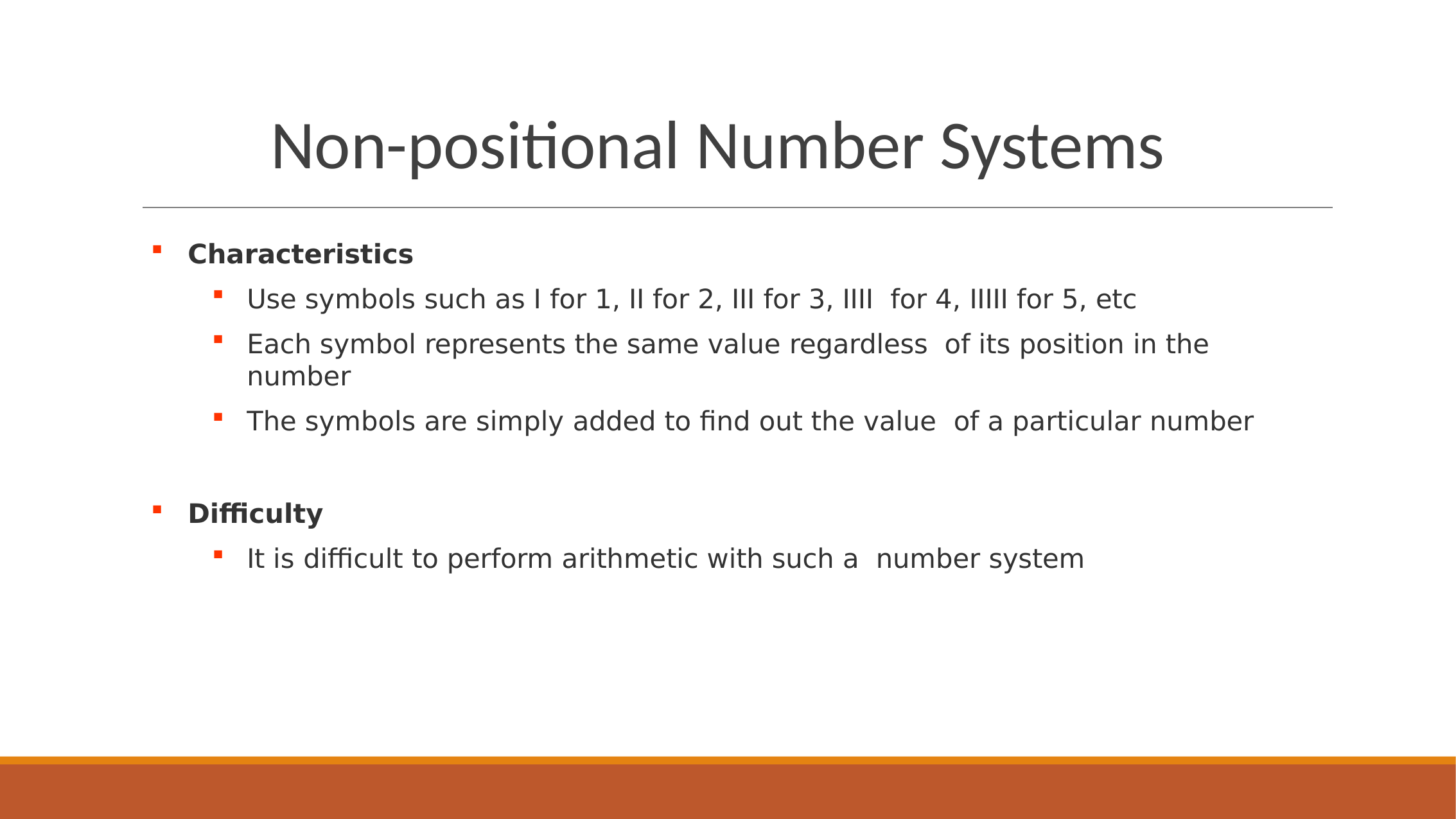

Non-positional Number Systems
Characteristics
Use symbols such as I for 1, II for 2, III for 3, IIII  for 4, IIIII for 5, etc
Each symbol represents the same value regardless  of its position in the number
The symbols are simply added to find out the value  of a particular number

Difficulty
It is difficult to perform arithmetic with such a  number system